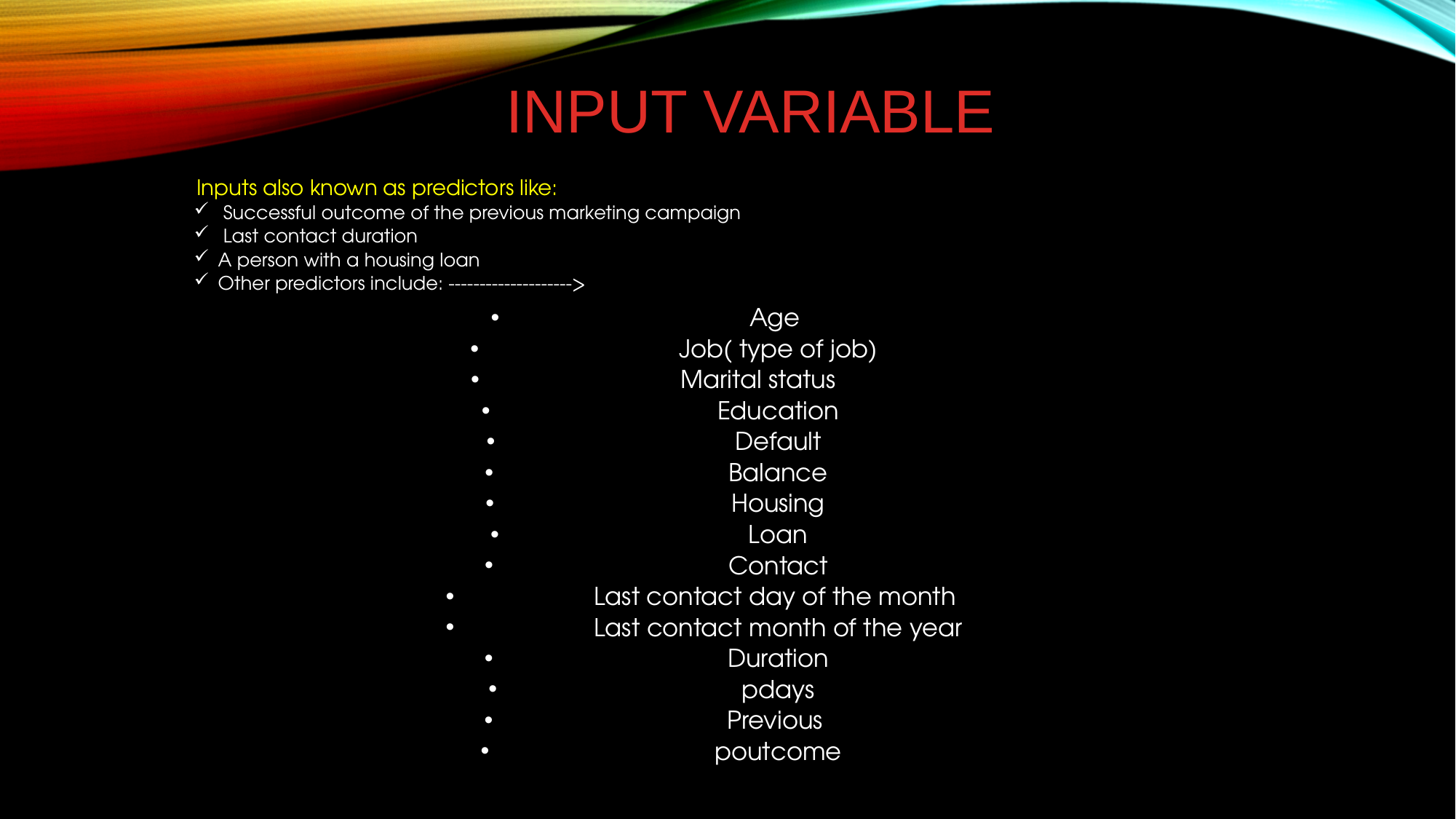

# Input variable
 Inputs also known as predictors like:
 Successful outcome of the previous marketing campaign
 Last contact duration
A person with a housing loan
Other predictors include: -------------------->

Age
Job( type of job)
Marital status
Education
Default
Balance
Housing
Loan
Contact
Last contact day of the month
Last contact month of the year
Duration
pdays
Previous
poutcome